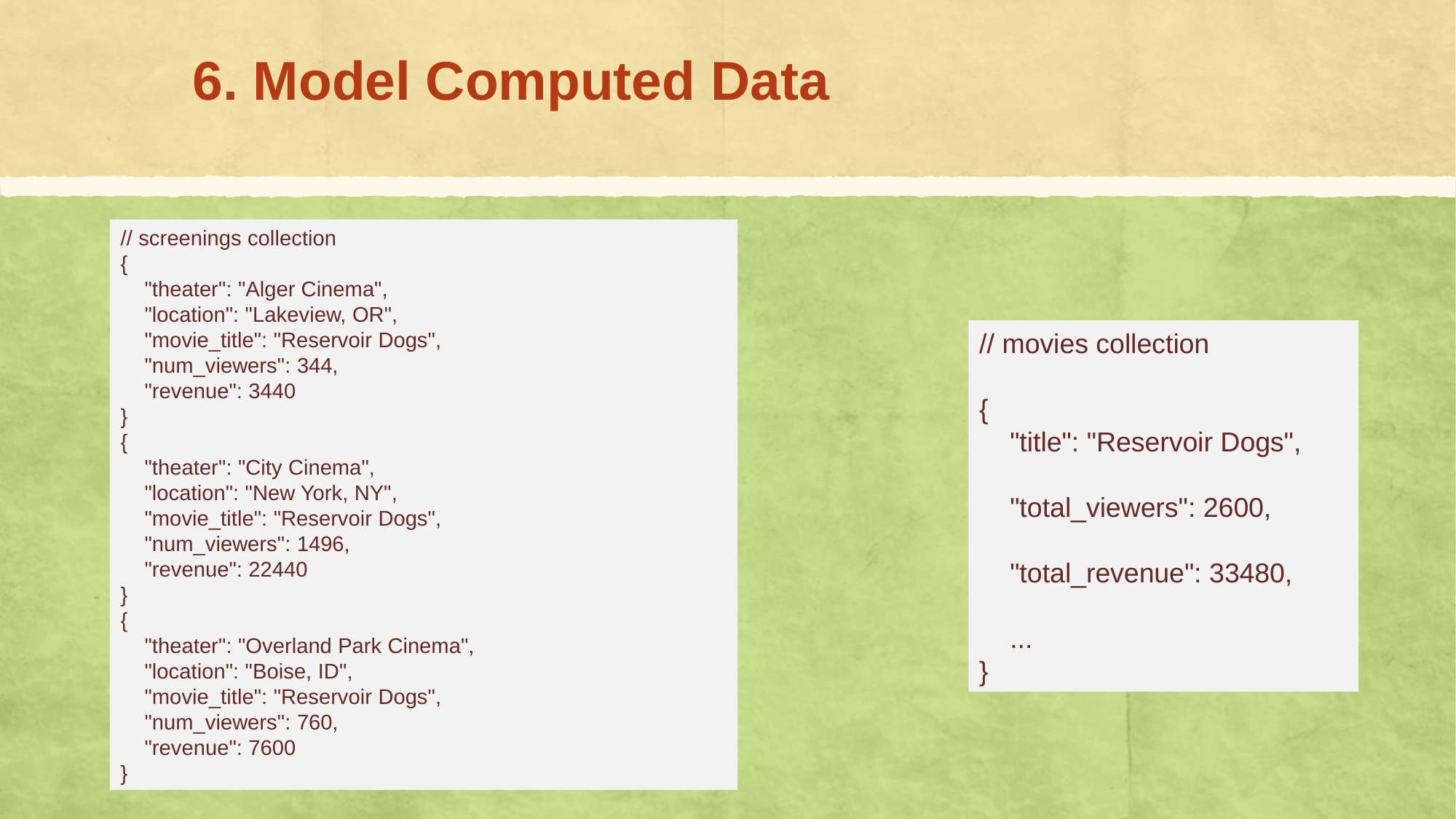

# 6. Model Computed Data
// screenings collection
{
    "theater": "Alger Cinema",
    "location": "Lakeview, OR",
    "movie_title": "Reservoir Dogs",
    "num_viewers": 344,
    "revenue": 3440
}
{
    "theater": "City Cinema",
    "location": "New York, NY",
    "movie_title": "Reservoir Dogs",
    "num_viewers": 1496,
    "revenue": 22440
}
{
    "theater": "Overland Park Cinema",
    "location": "Boise, ID",
    "movie_title": "Reservoir Dogs",
    "num_viewers": 760,
    "revenue": 7600
}
// movies collection

{
    "title": "Reservoir Dogs",

    "total_viewers": 2600,

    "total_revenue": 33480,

    ...
}